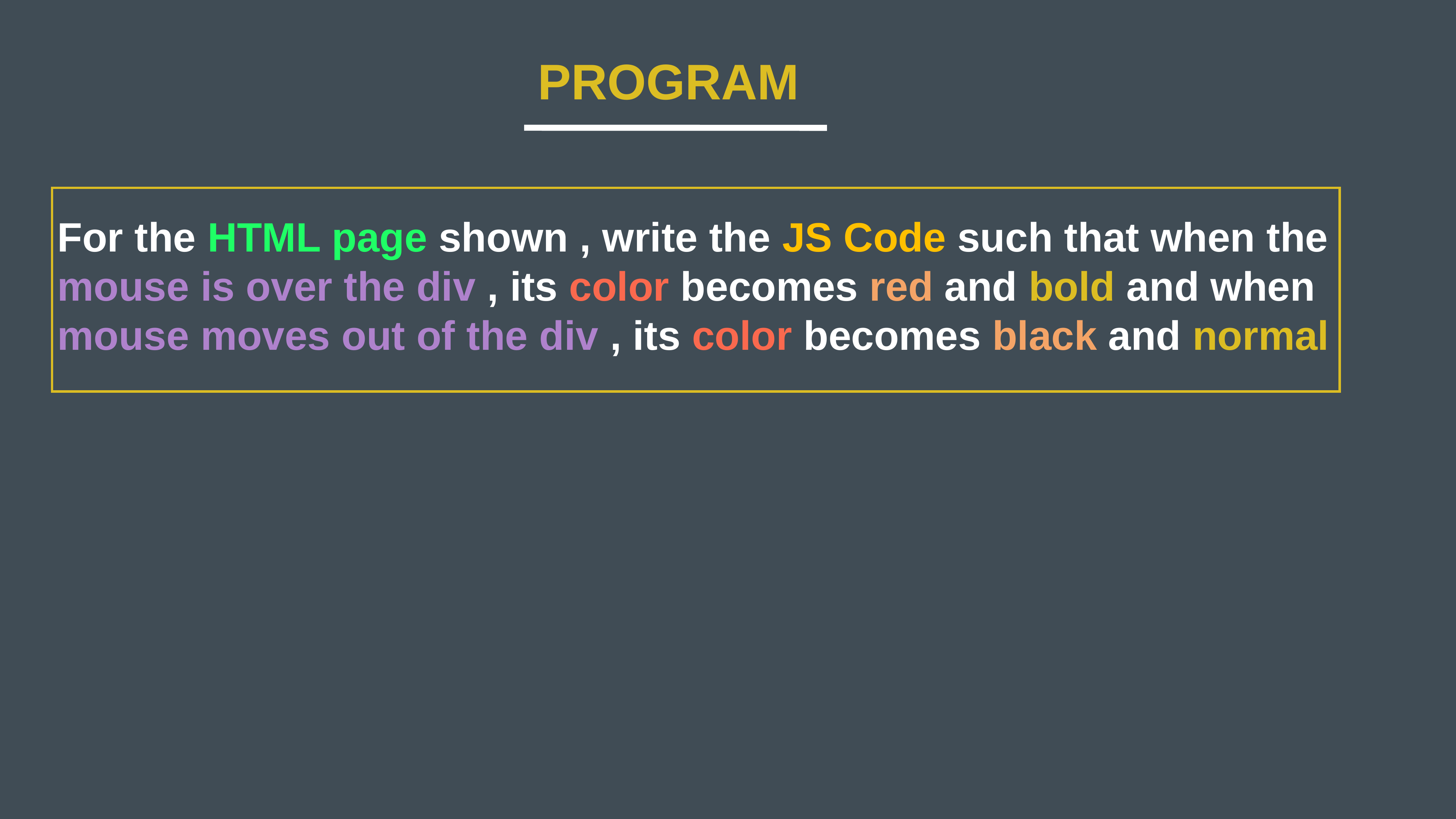

PROGRAM

For the HTML page shown , write the JS Code such that when the mouse is over the div , its color becomes red and bold and when mouse moves out of the div , its color becomes black and normal